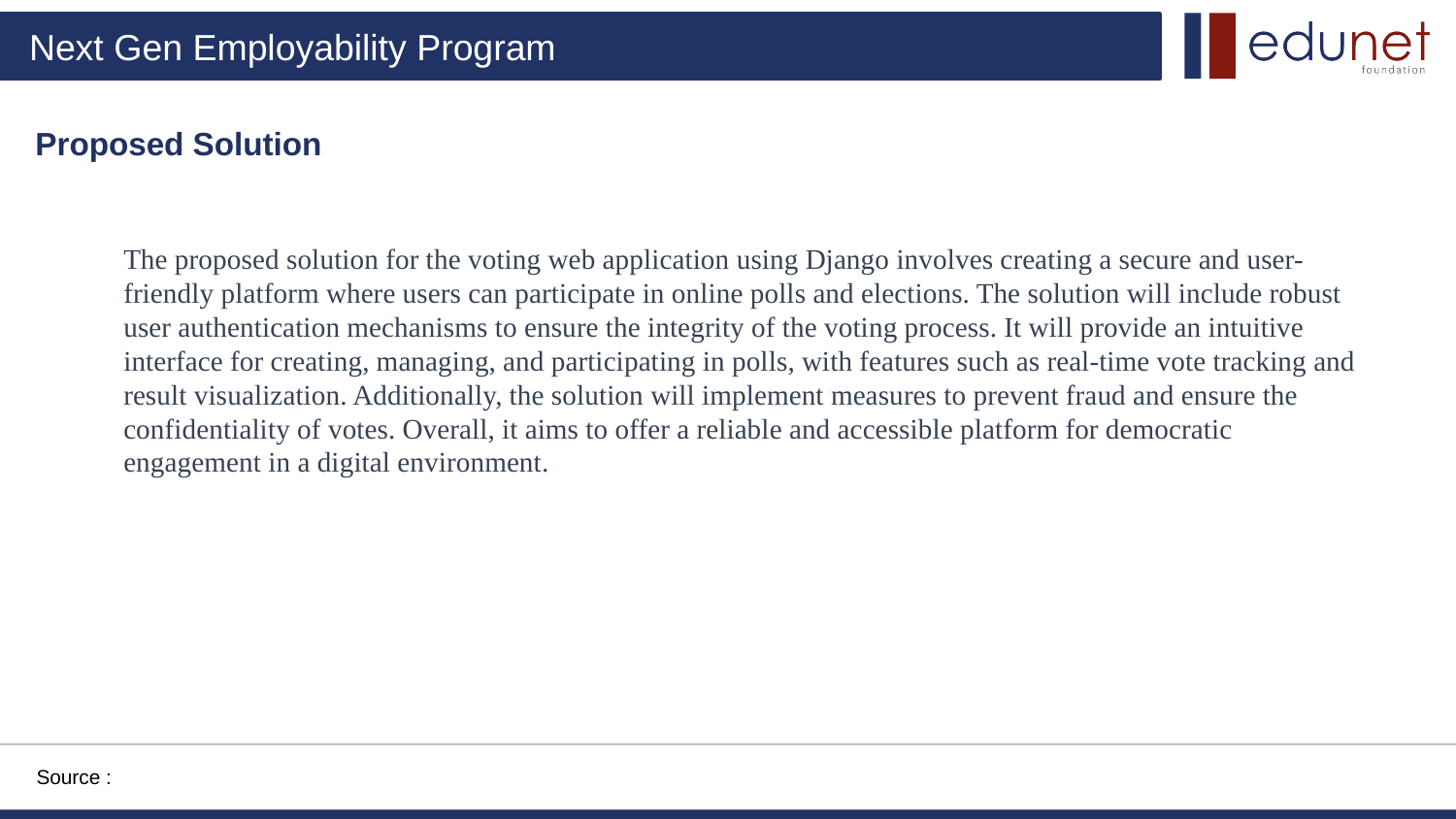

Proposed Solution
The proposed solution for the voting web application using Django involves creating a secure and user-friendly platform where users can participate in online polls and elections. The solution will include robust user authentication mechanisms to ensure the integrity of the voting process. It will provide an intuitive interface for creating, managing, and participating in polls, with features such as real-time vote tracking and result visualization. Additionally, the solution will implement measures to prevent fraud and ensure the confidentiality of votes. Overall, it aims to offer a reliable and accessible platform for democratic engagement in a digital environment.
Source :